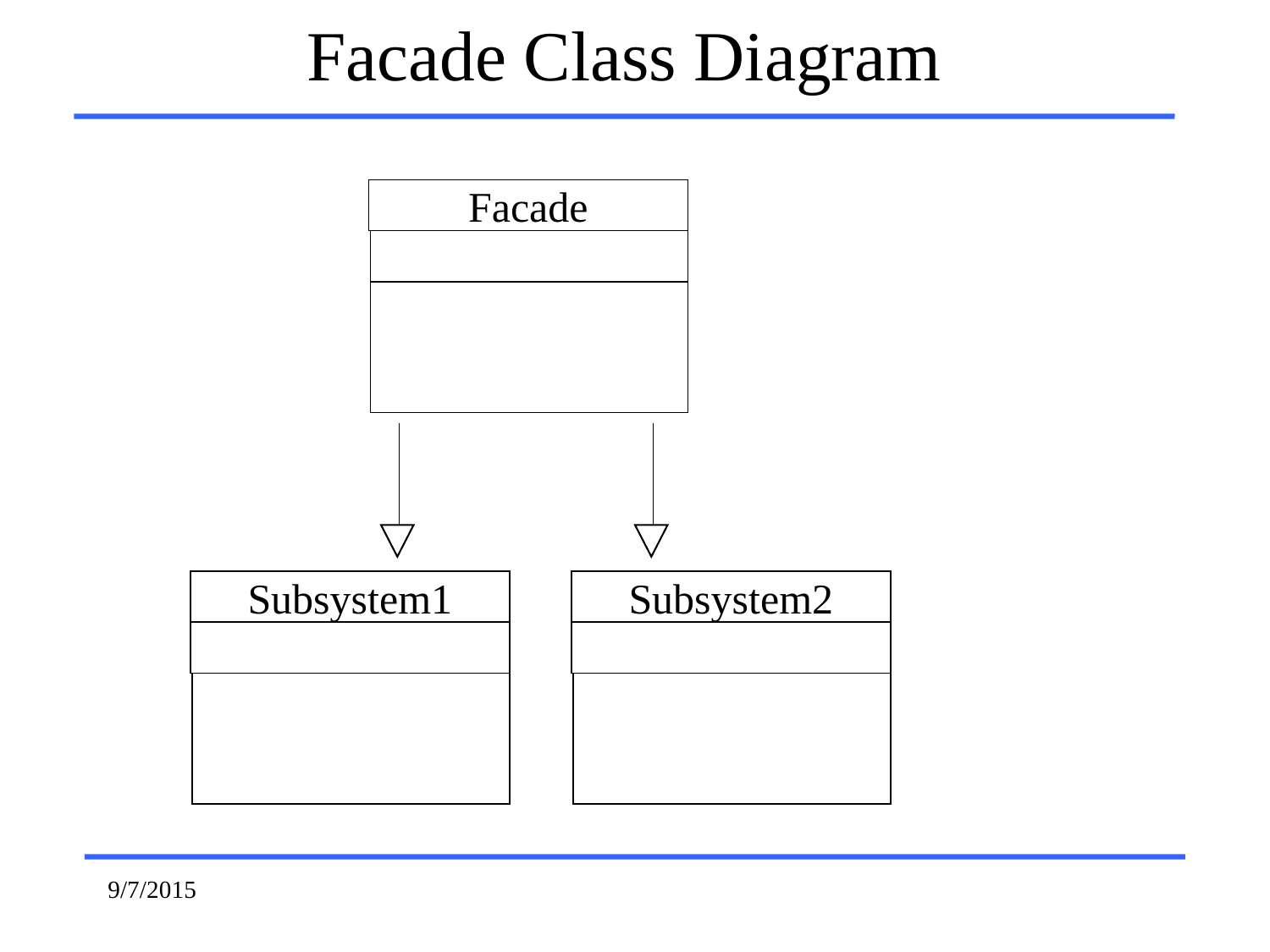

Facade Class Diagram
Facade

Subsystem1

Subsystem2

9/7/2015